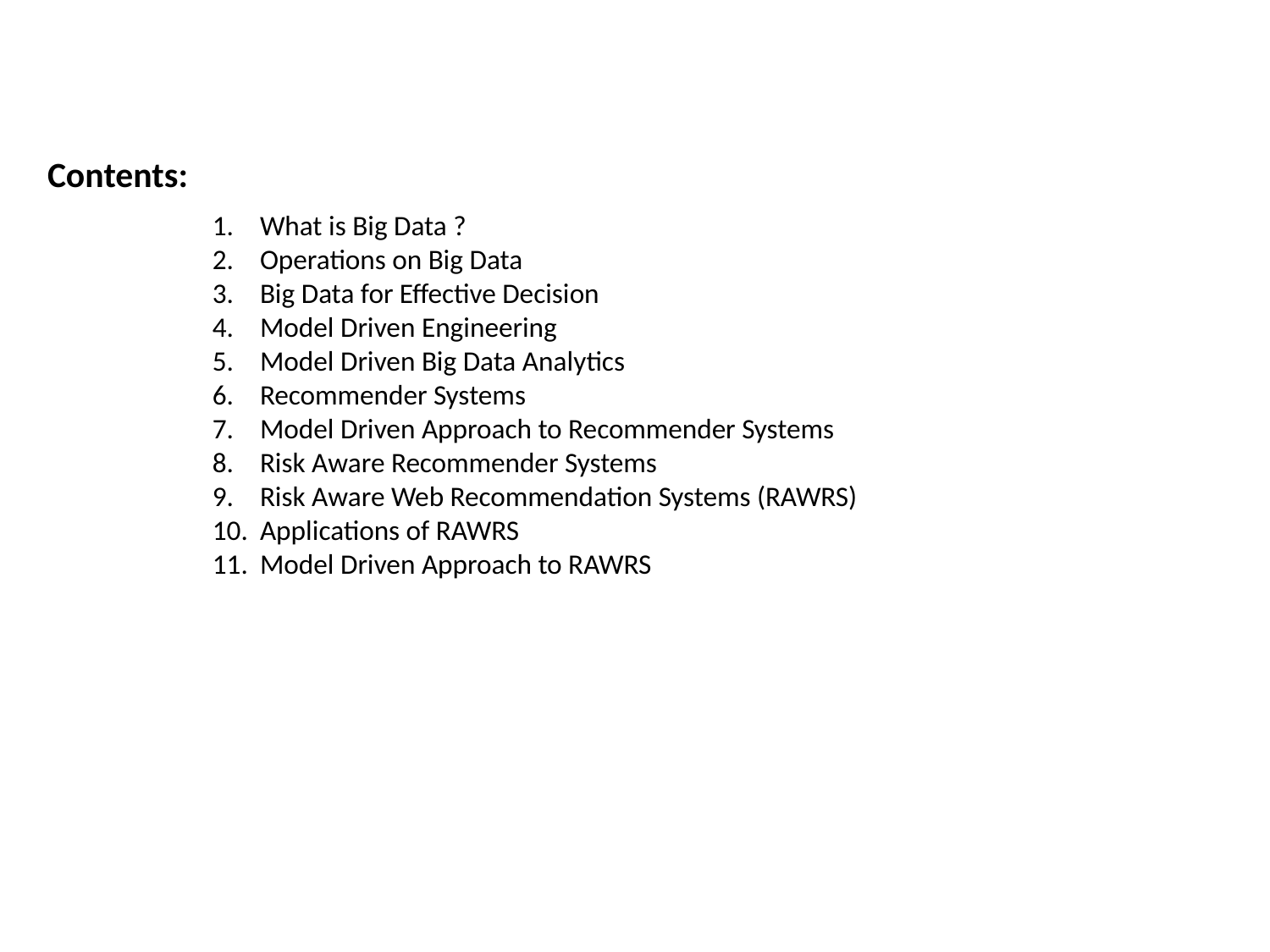

Contents:
What is Big Data ?
Operations on Big Data
Big Data for Effective Decision
Model Driven Engineering
Model Driven Big Data Analytics
Recommender Systems
Model Driven Approach to Recommender Systems
Risk Aware Recommender Systems
Risk Aware Web Recommendation Systems (RAWRS)
Applications of RAWRS
Model Driven Approach to RAWRS